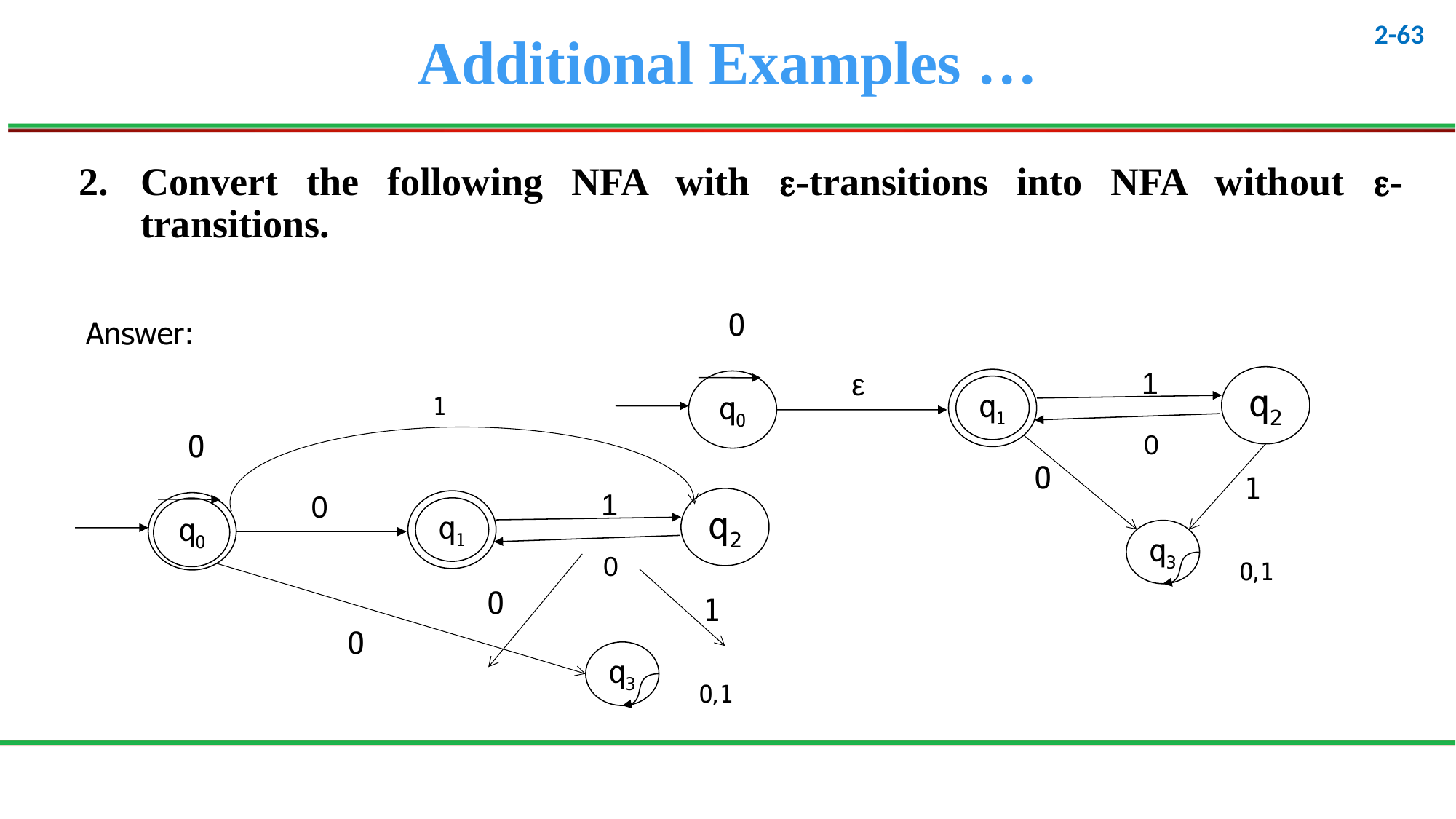

63
# Additional Examples …
Convert the following NFA with ε-transitions into NFA without ε-transitions.

0
1
ε
q2

q1
q3
q0

0
0
1
0,1
Answer:
0
1
0
q2

q1

q3
q0

0
0
1
0
0,1

1